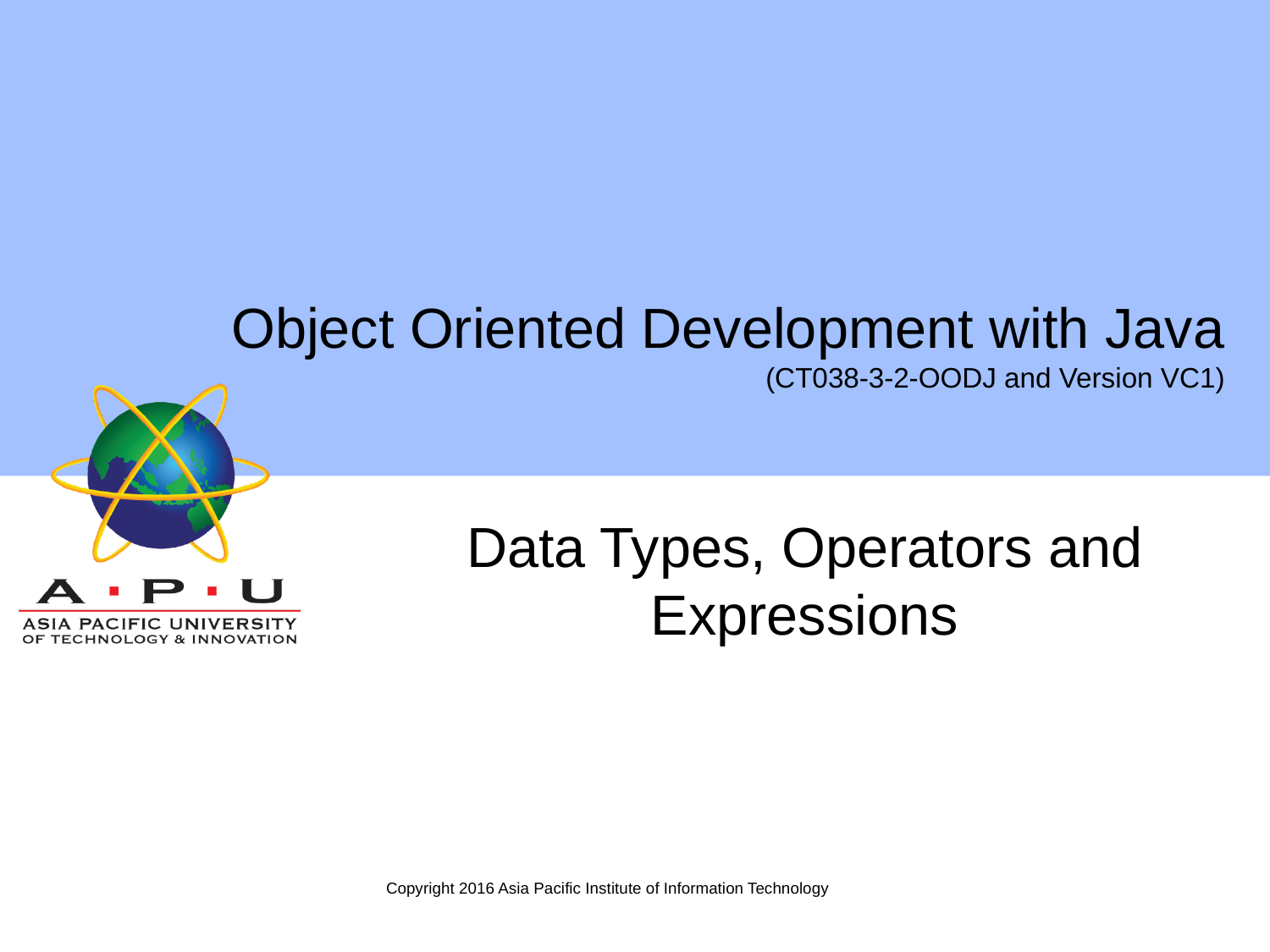

Object Oriented Development with Java
(CT038-3-2-OODJ and Version VC1)
# Data Types, Operators and Expressions
Copyright 2016 Asia Pacific Institute of Information Technology